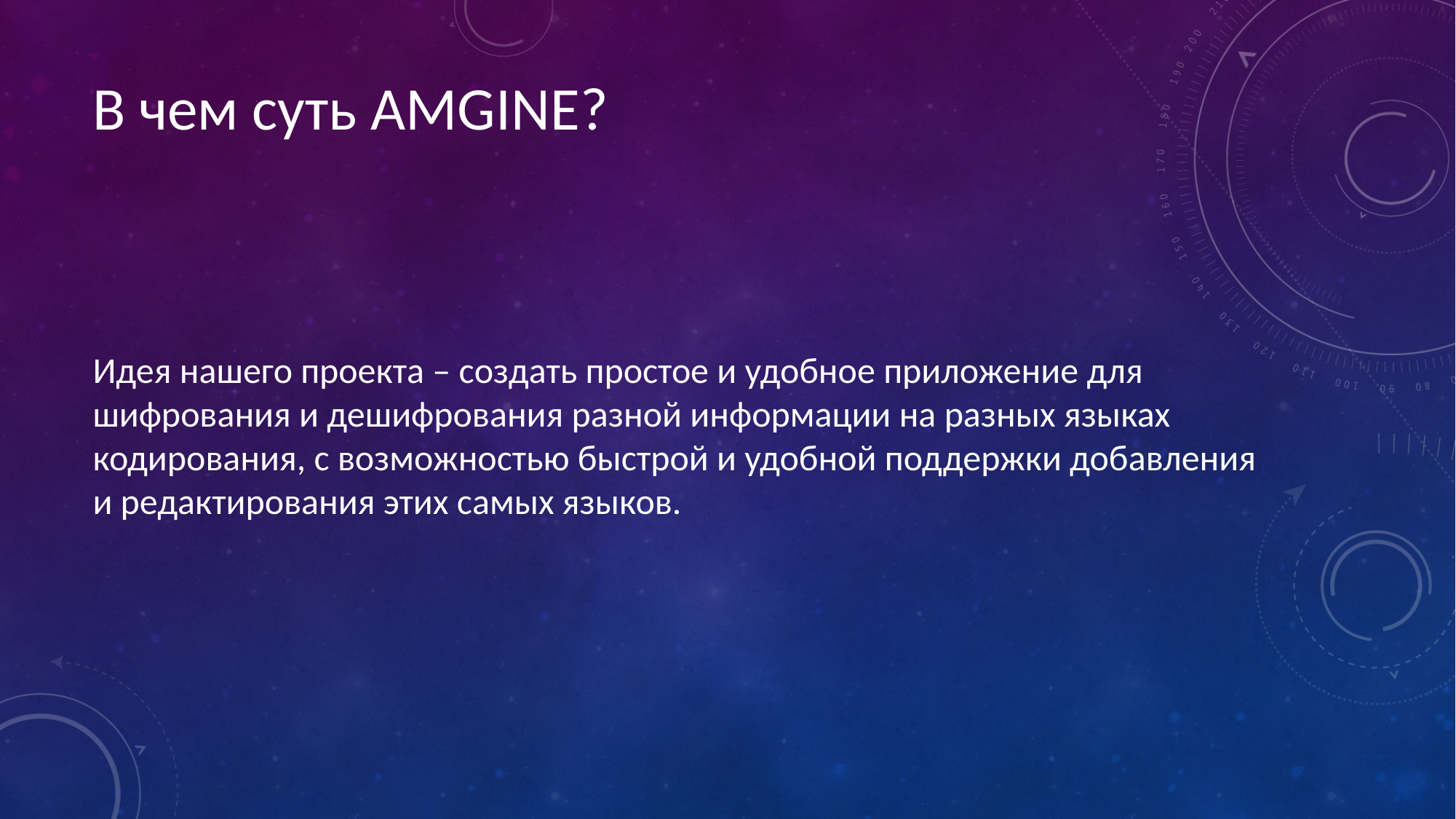

# В чем суть AMGINE?
Идея нашего проекта – создать простое и удобное приложение для шифрования и дешифрования разной информации на разных языках кодирования, с возможностью быстрой и удобной поддержки добавления и редактирования этих самых языков.